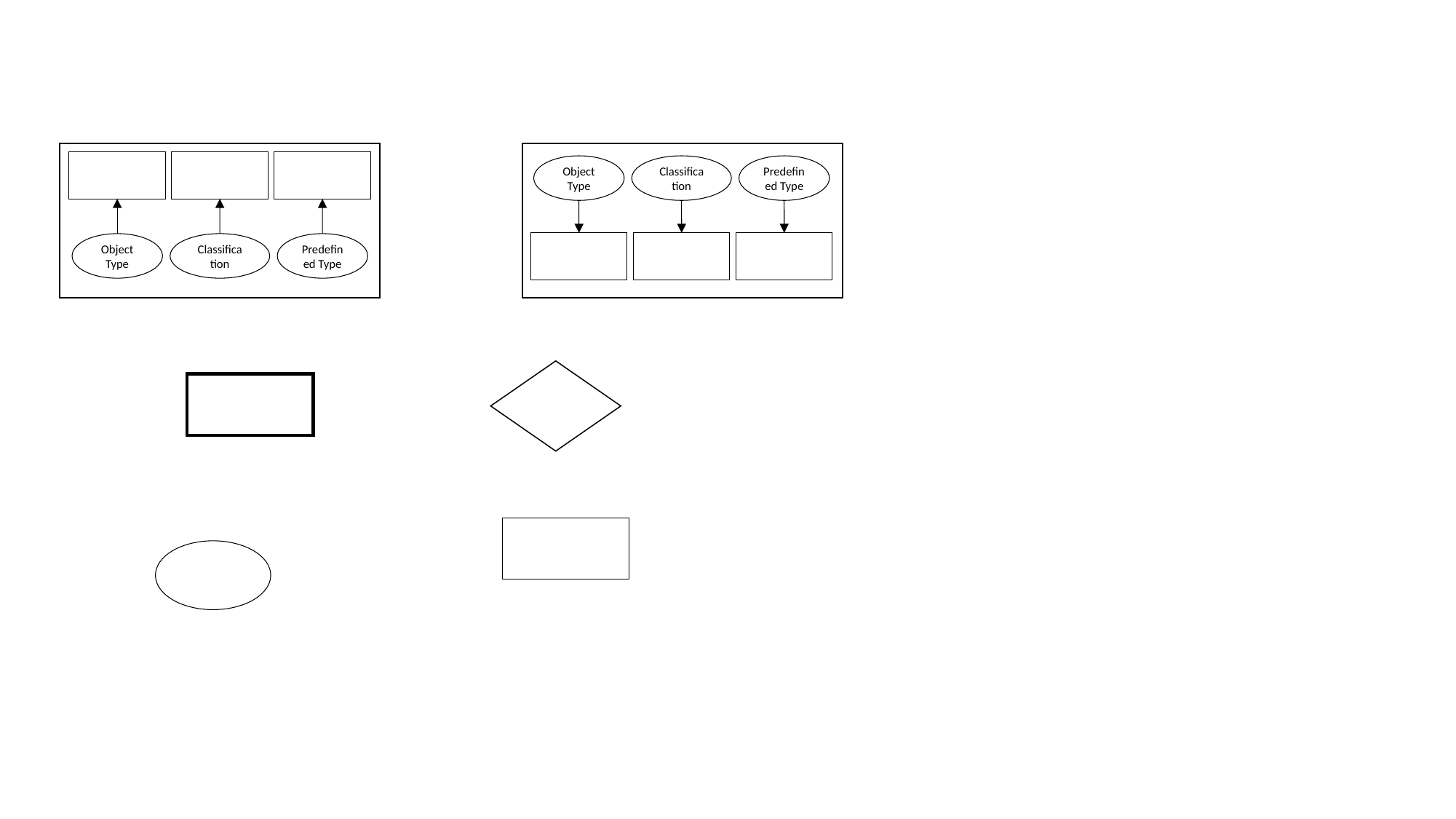

Classification
Object Type
Predefined Type

Classification
Object Type
Predefined Type